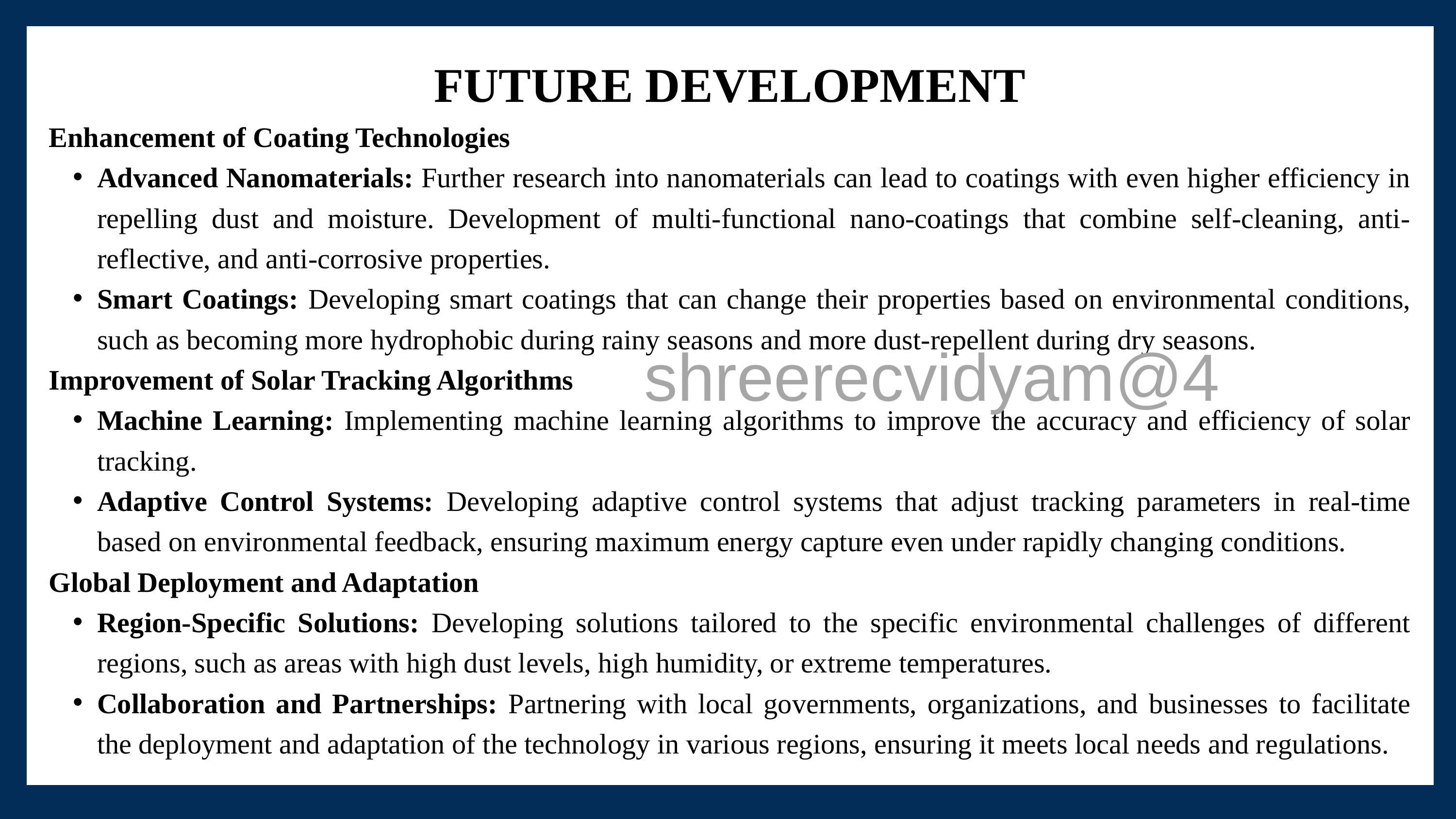

FUTURE DEVELOPMENT

Enhancement of Coating Technologies
Advanced Nanomaterials: Further research into nanomaterials can lead to coatings with even higher efficiency in repelling dust and moisture. Development of multi-functional nano-coatings that combine self-cleaning, anti-reflective, and anti-corrosive properties.
Smart Coatings: Developing smart coatings that can change their properties based on environmental conditions, such as becoming more hydrophobic during rainy seasons and more dust-repellent during dry seasons.
Improvement of Solar Tracking Algorithms
Machine Learning: Implementing machine learning algorithms to improve the accuracy and efficiency of solar tracking.
Adaptive Control Systems: Developing adaptive control systems that adjust tracking parameters in real-time based on environmental feedback, ensuring maximum energy capture even under rapidly changing conditions.
Global Deployment and Adaptation
Region-Specific Solutions: Developing solutions tailored to the specific environmental challenges of different regions, such as areas with high dust levels, high humidity, or extreme temperatures.
Collaboration and Partnerships: Partnering with local governments, organizations, and businesses to facilitate the deployment and adaptation of the technology in various regions, ensuring it meets local needs and regulations.

shreerecvidyam@4